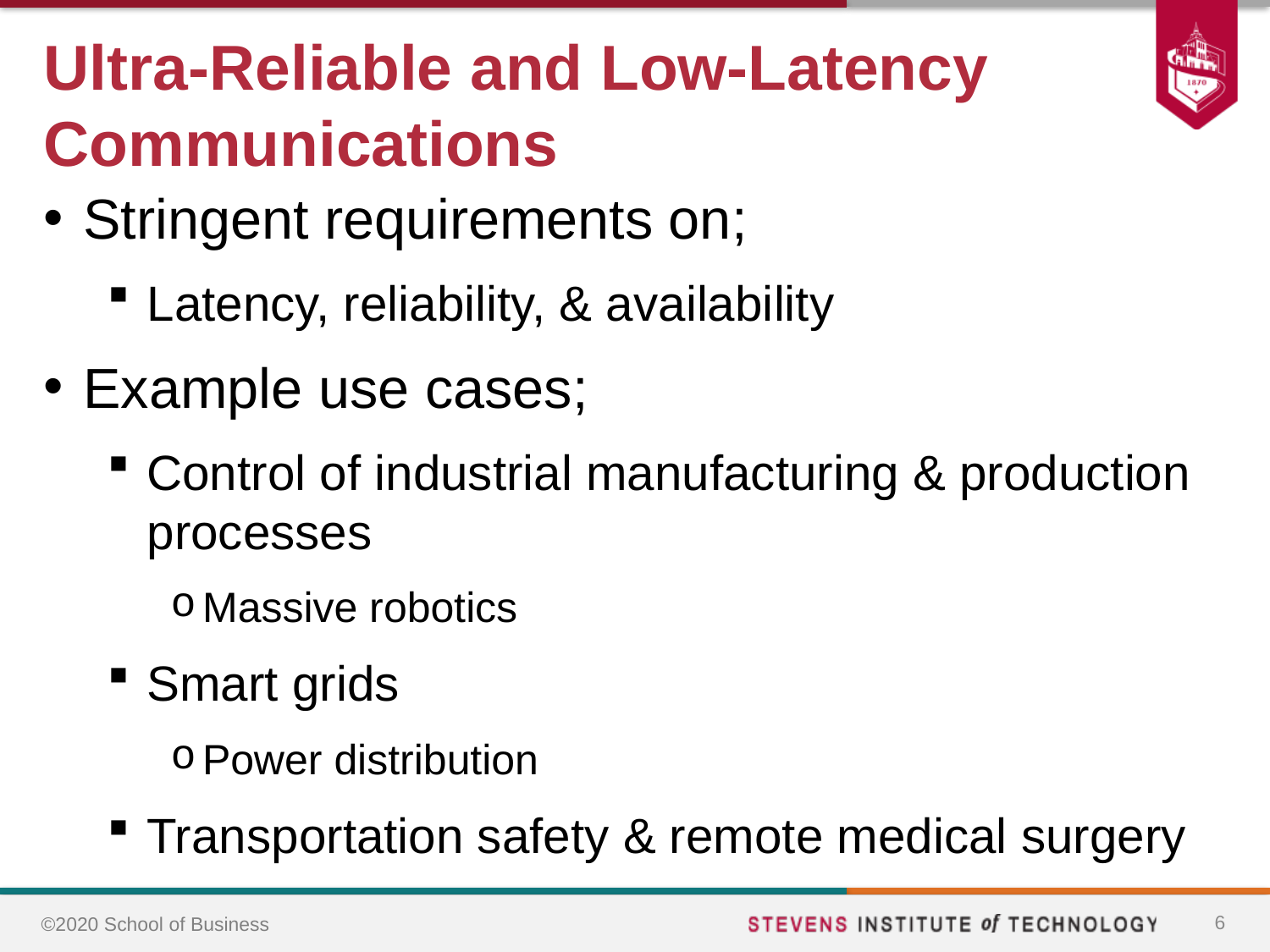

# Ultra-Reliable and Low-Latency Communications
Stringent requirements on;
Latency, reliability, & availability
Example use cases;
Control of industrial manufacturing & production processes
Massive robotics
Smart grids
Power distribution
Transportation safety & remote medical surgery

6